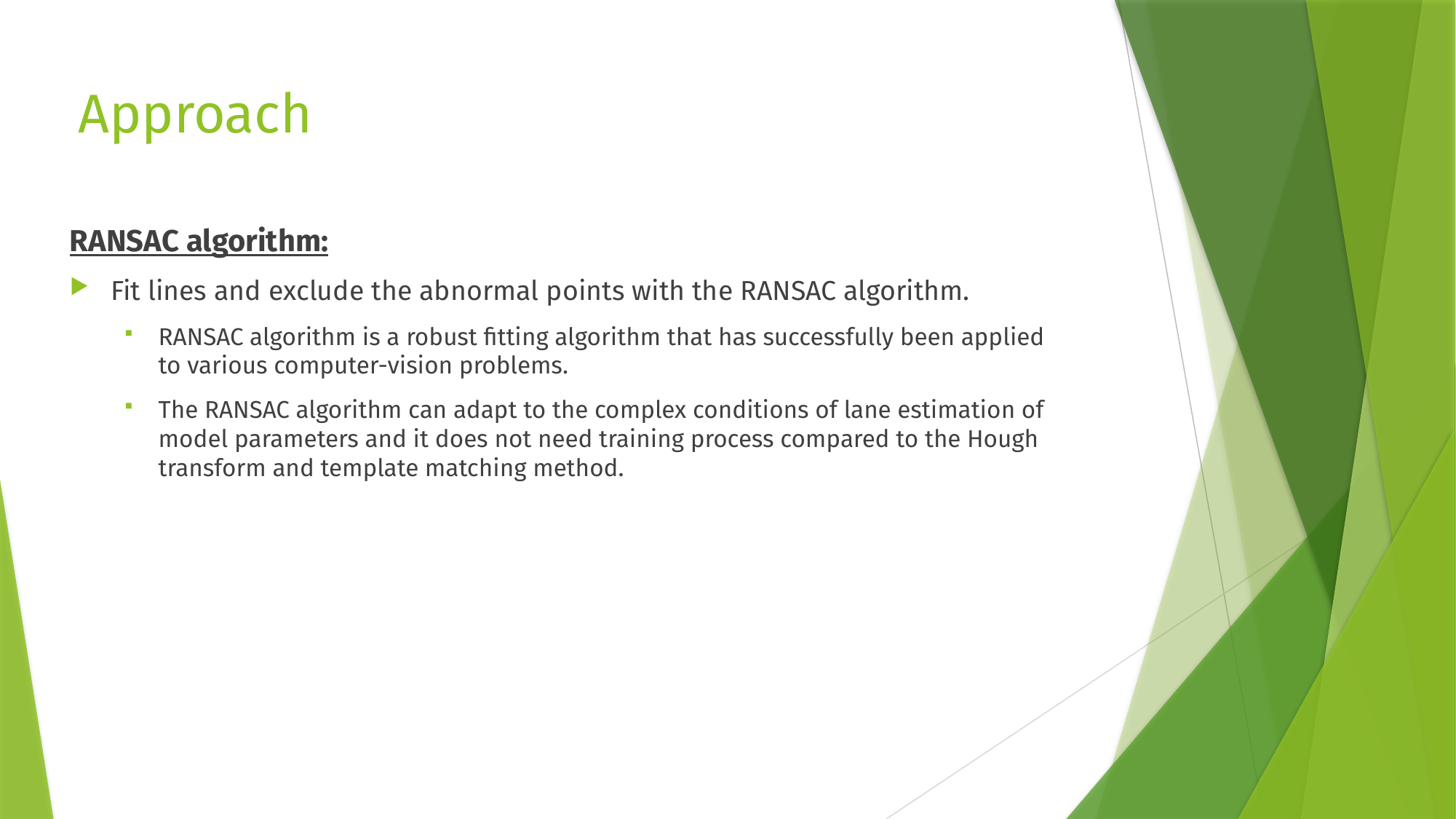

# Approach
RANSAC algorithm:
Fit lines and exclude the abnormal points with the RANSAC algorithm.
RANSAC algorithm is a robust fitting algorithm that has successfully been applied to various computer-vision problems.
The RANSAC algorithm can adapt to the complex conditions of lane estimation of model parameters and it does not need training process compared to the Hough transform and template matching method.